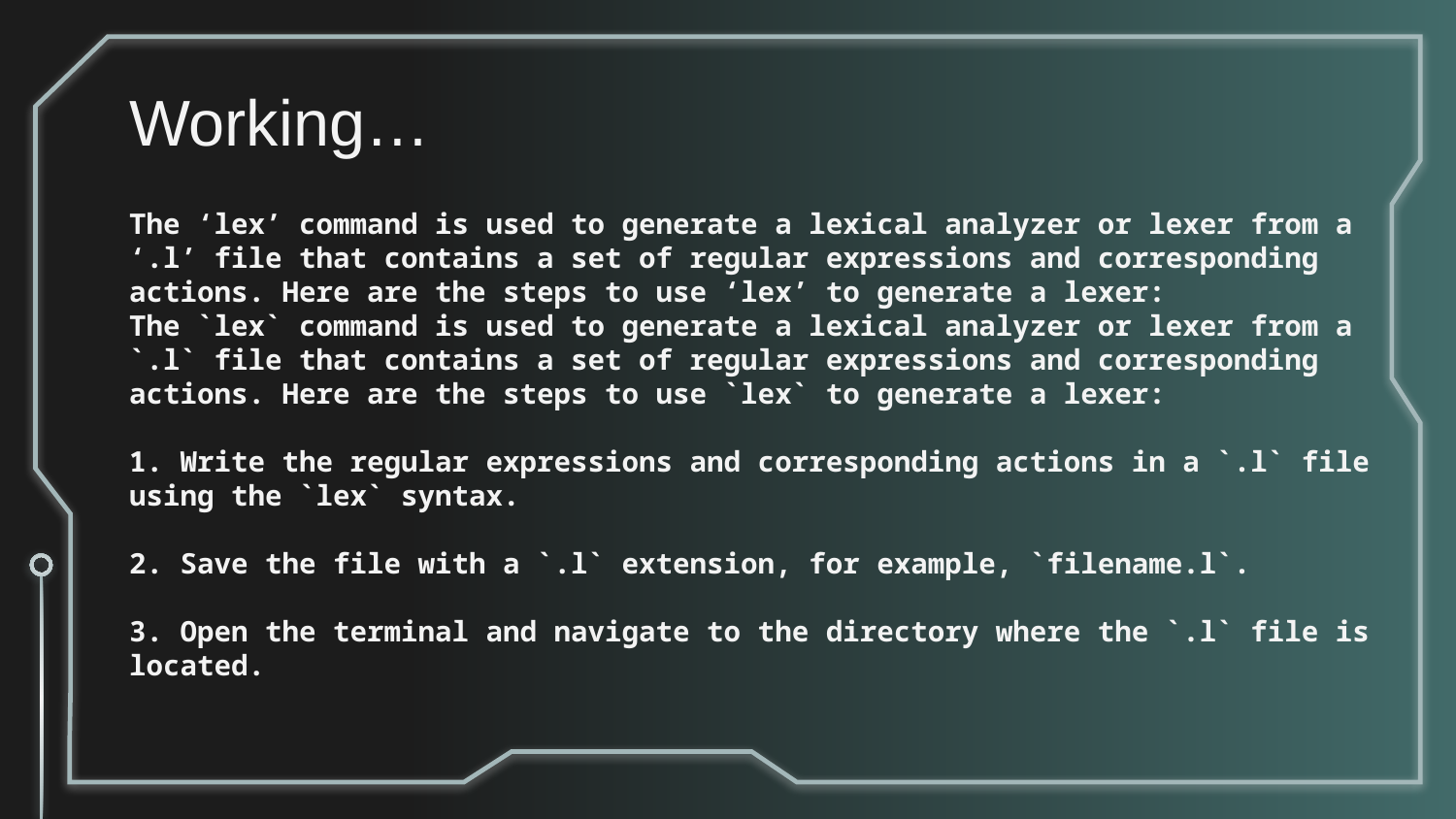

# Working…
The ‘lex’ command is used to generate a lexical analyzer or lexer from a ‘.l’ file that contains a set of regular expressions and corresponding actions. Here are the steps to use ‘lex’ to generate a lexer:
The `lex` command is used to generate a lexical analyzer or lexer from a `.l` file that contains a set of regular expressions and corresponding actions. Here are the steps to use `lex` to generate a lexer:

1. Write the regular expressions and corresponding actions in a `.l` file using the `lex` syntax.

2. Save the file with a `.l` extension, for example, `filename.l`.

3. Open the terminal and navigate to the directory where the `.l` file is located.